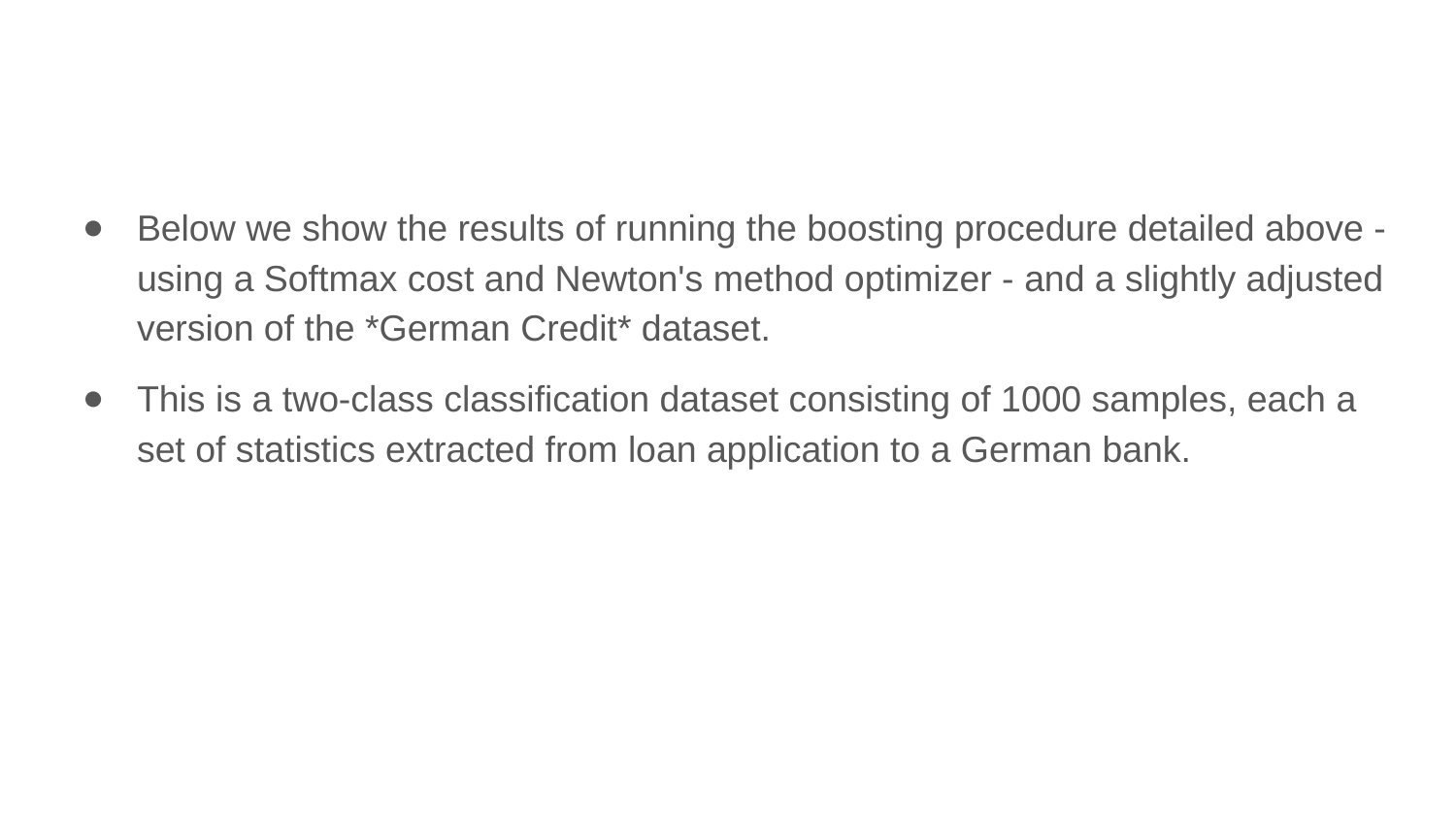

Below we show the results of running the boosting procedure detailed above - using a Softmax cost and Newton's method optimizer - and a slightly adjusted version of the *German Credit* dataset.
This is a two-class classification dataset consisting of 1000 samples, each a set of statistics extracted from loan application to a German bank.